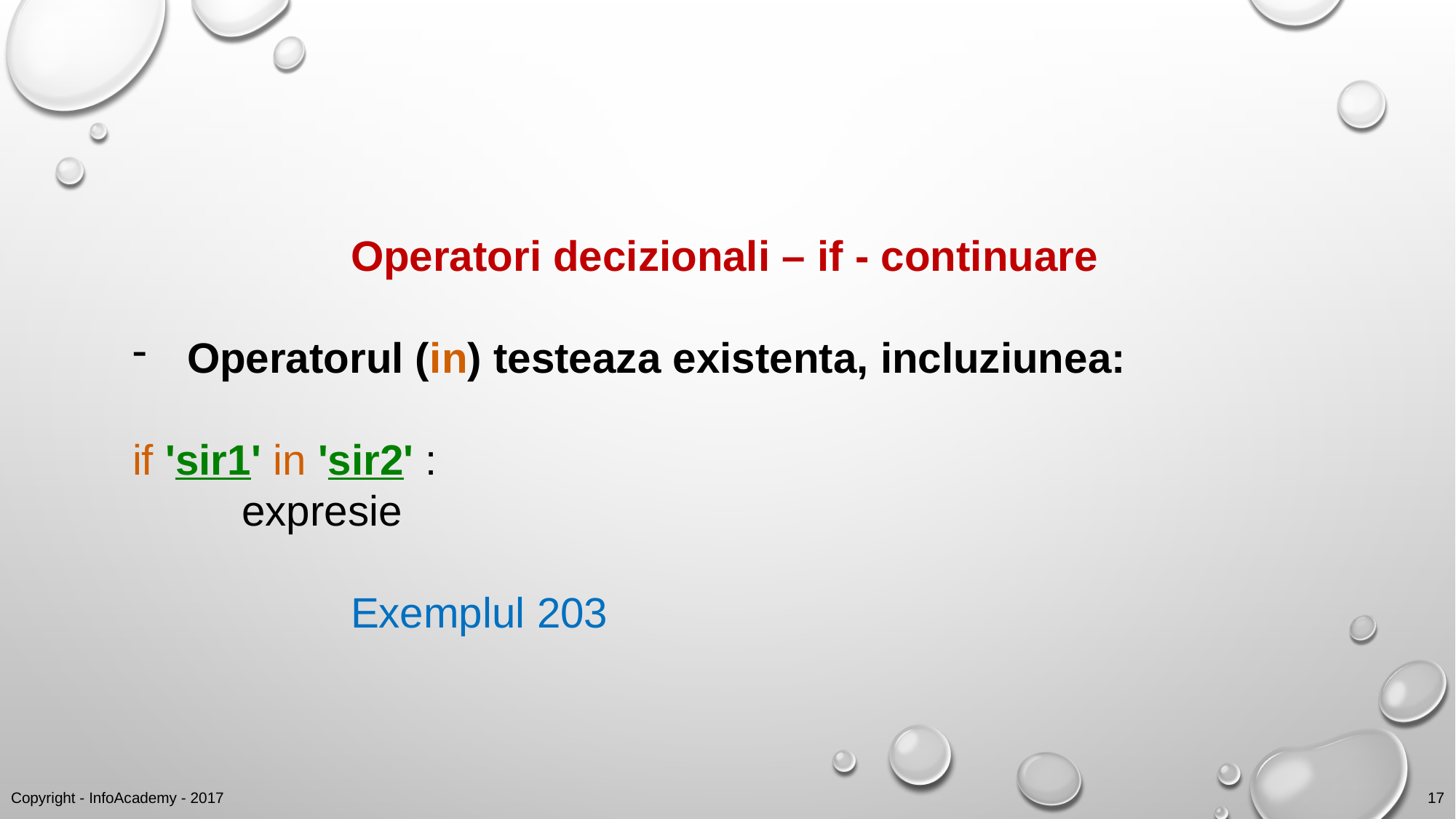

Operatori decizionali – if - continuare

Operatorul (in) testeaza existenta, incluziunea:

if 'sir1' in 'sir2' :
	expresie

		Exemplul 203
Copyright - InfoAcademy - 2017
17